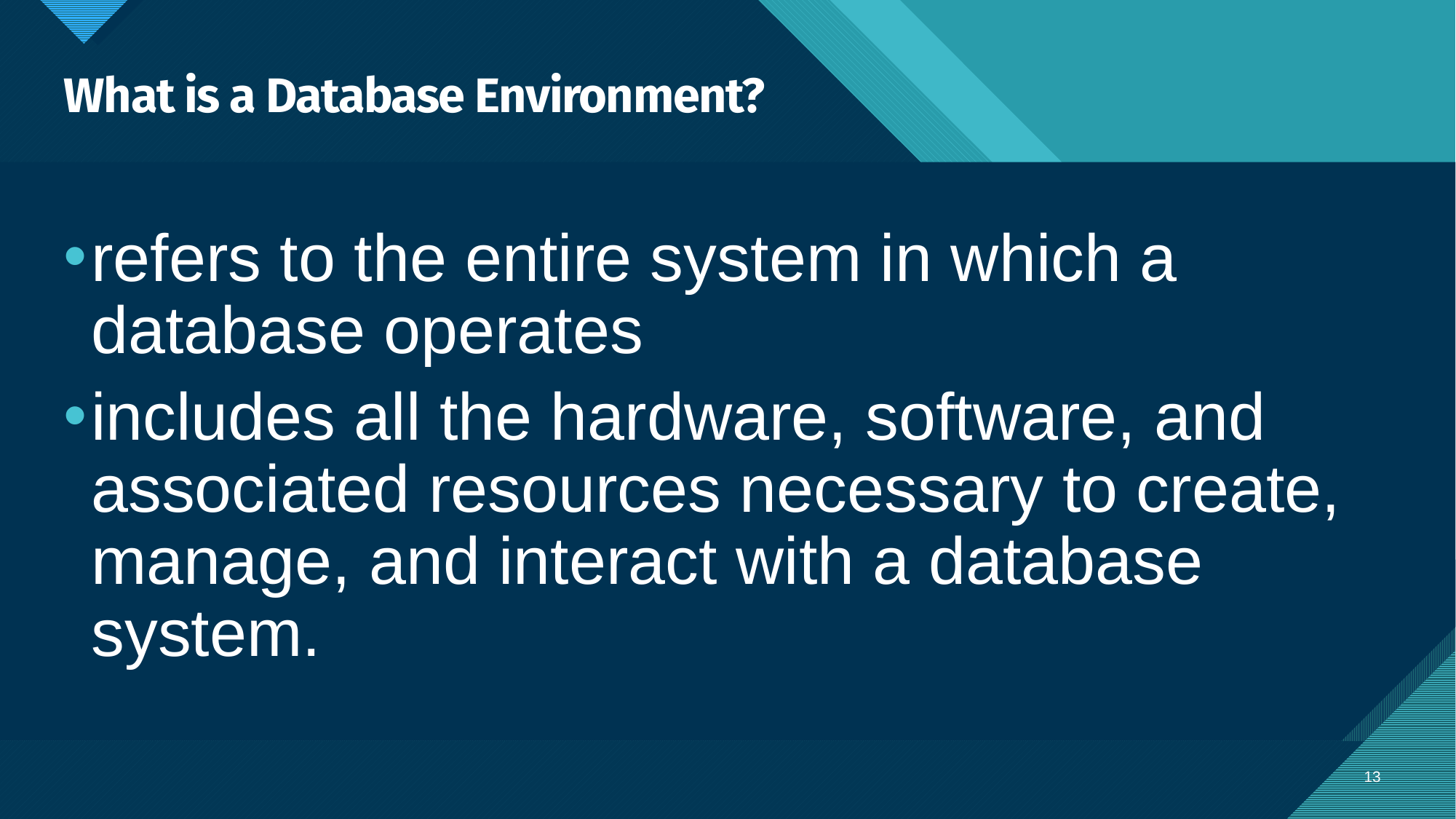

# What is a Database Environment?
refers to the entire system in which a database operates
includes all the hardware, software, and associated resources necessary to create, manage, and interact with a database system.
13